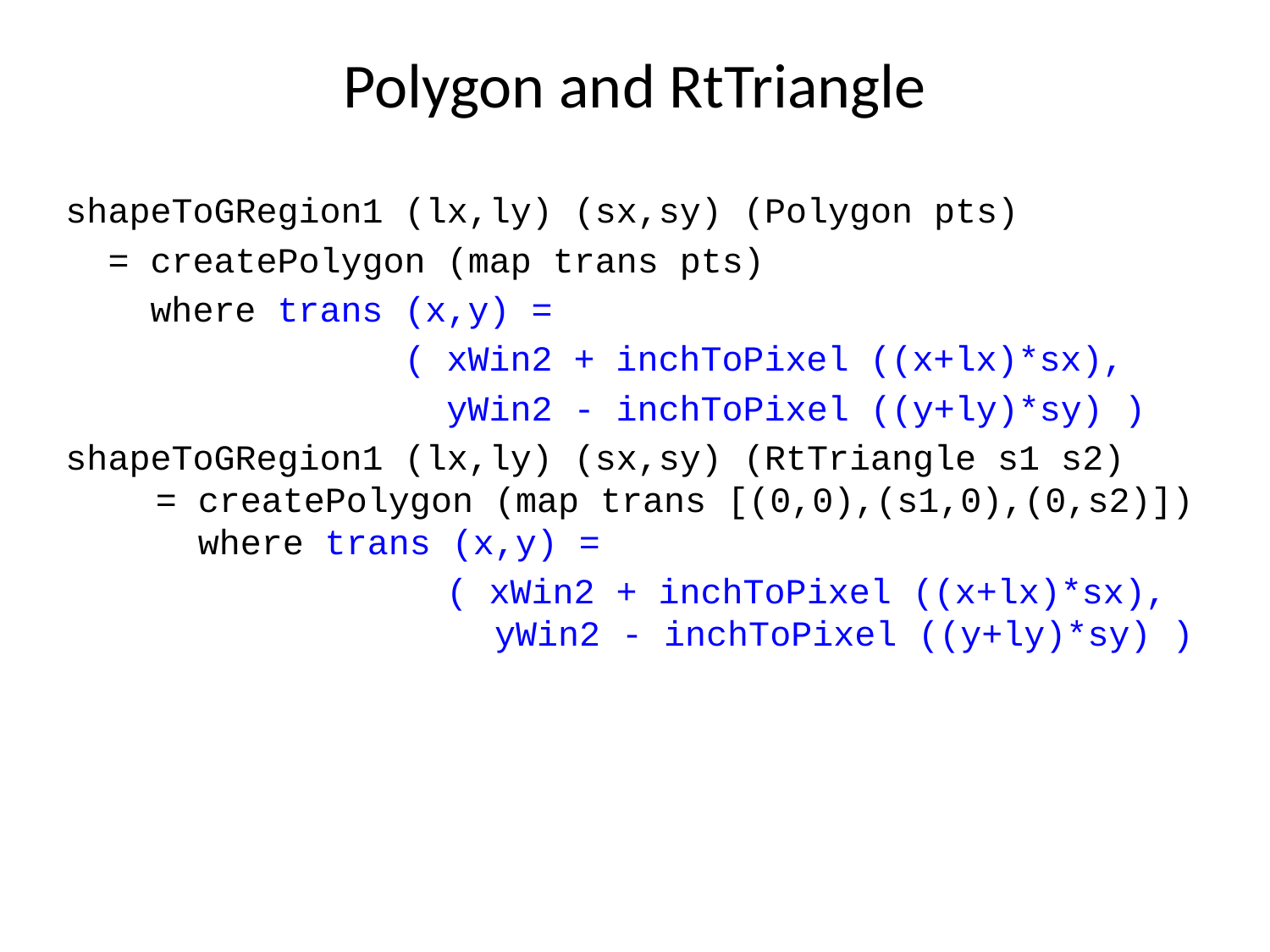

# Polygon and RtTriangle

shapeToGRegion1 (lx,ly) (sx,sy) (Polygon pts)
  = createPolygon (map trans pts)
    where trans (x,y) =
                ( xWin2 + inchToPixel ((x+lx)*sx),
                  yWin2 - inchToPixel ((y+ly)*sy) )
shapeToGRegion1 (lx,ly) (sx,sy) (RtTriangle s1 s2)
  = createPolygon (map trans [(0,0),(s1,0),(0,s2)])
    where trans (x,y) =
                  ( xWin2 + inchToPixel ((x+lx)*sx),
                  yWin2 - inchToPixel ((y+ly)*sy) )